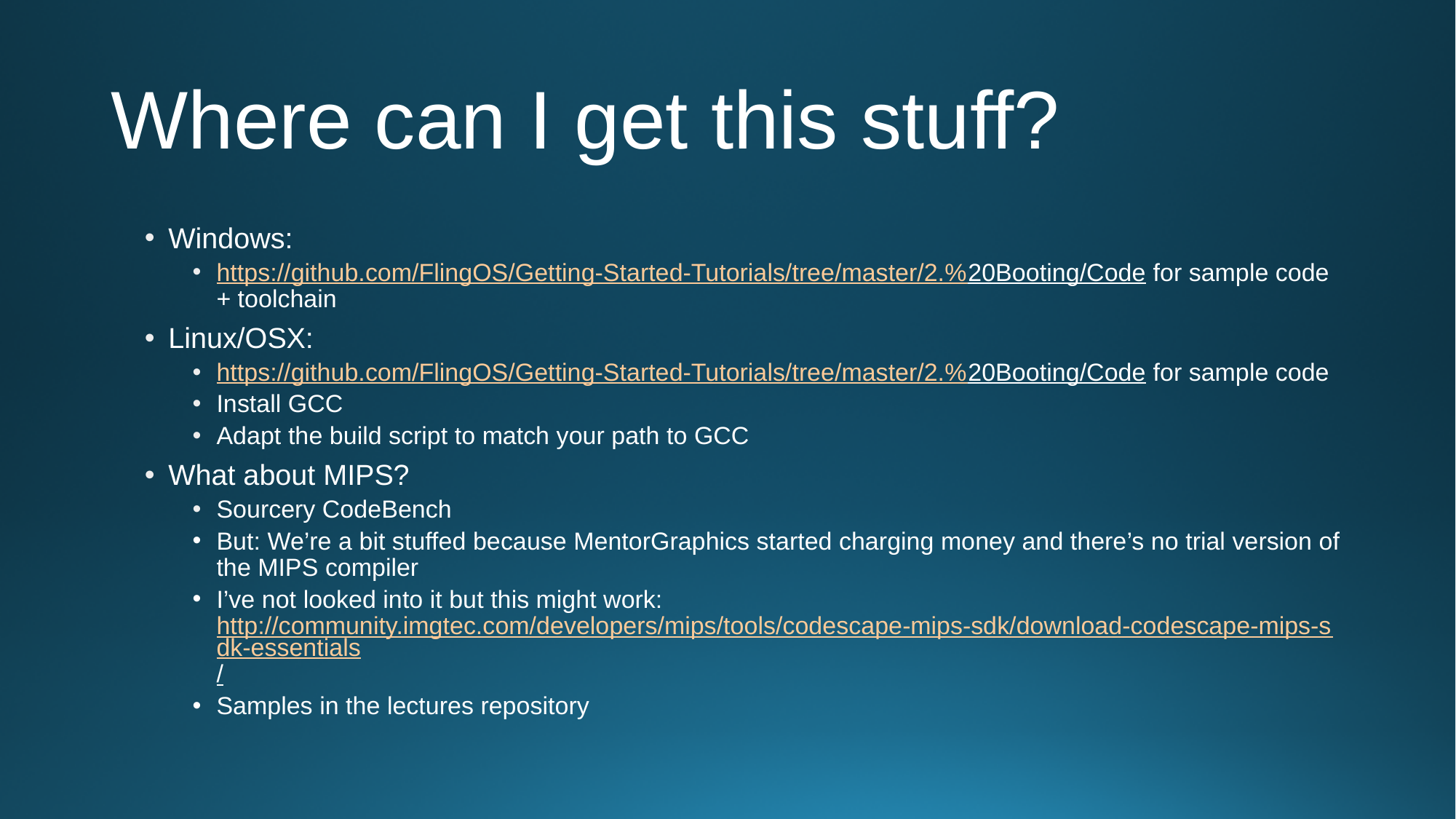

# Where can I get this stuff?
Windows:
https://github.com/FlingOS/Getting-Started-Tutorials/tree/master/2.%20Booting/Code for sample code + toolchain
Linux/OSX:
https://github.com/FlingOS/Getting-Started-Tutorials/tree/master/2.%20Booting/Code for sample code
Install GCC
Adapt the build script to match your path to GCC
What about MIPS?
Sourcery CodeBench
But: We’re a bit stuffed because MentorGraphics started charging money and there’s no trial version of the MIPS compiler
I’ve not looked into it but this might work: http://community.imgtec.com/developers/mips/tools/codescape-mips-sdk/download-codescape-mips-sdk-essentials/
Samples in the lectures repository